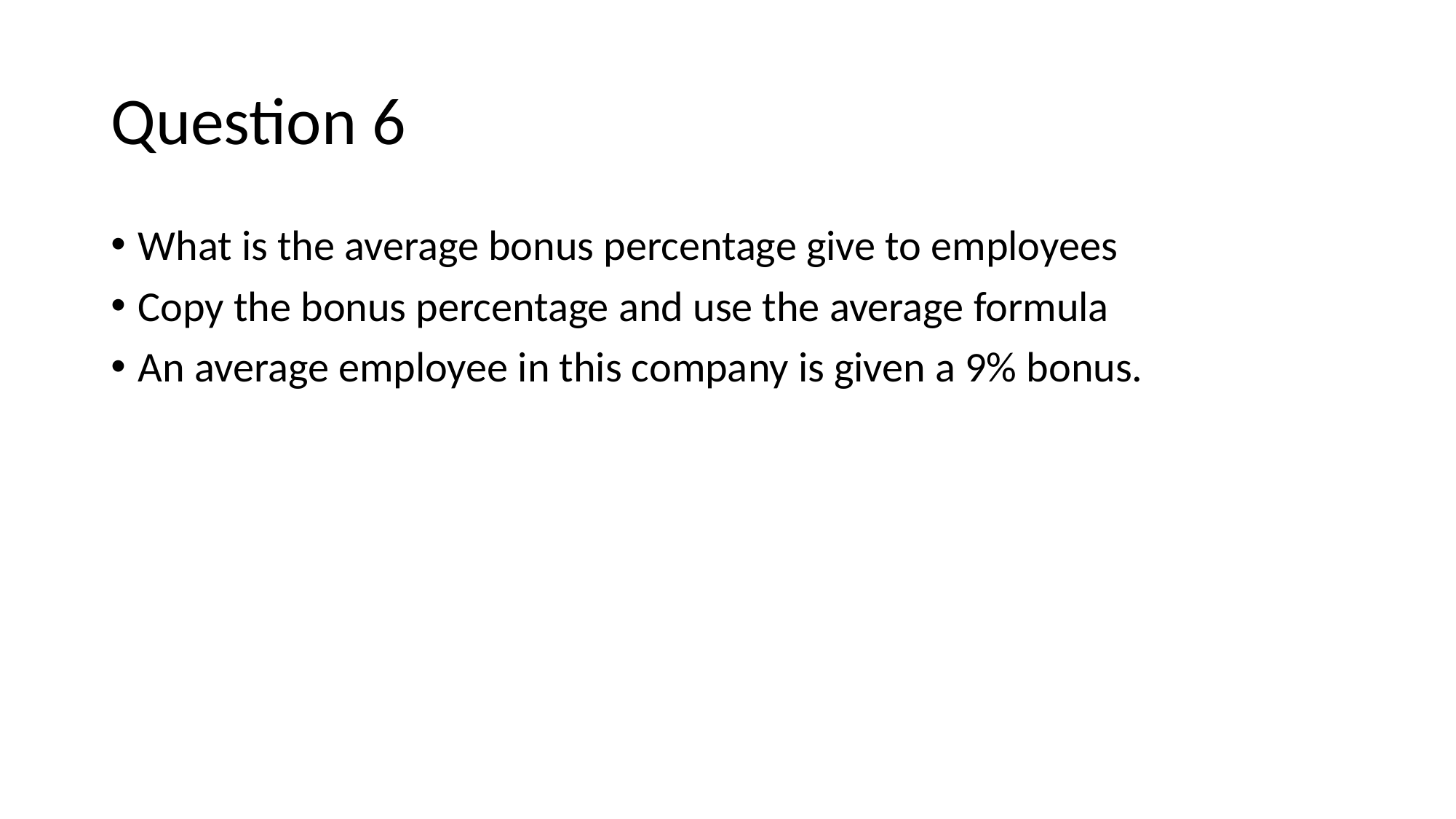

# Question 6
What is the average bonus percentage give to employees
Copy the bonus percentage and use the average formula
An average employee in this company is given a 9% bonus.